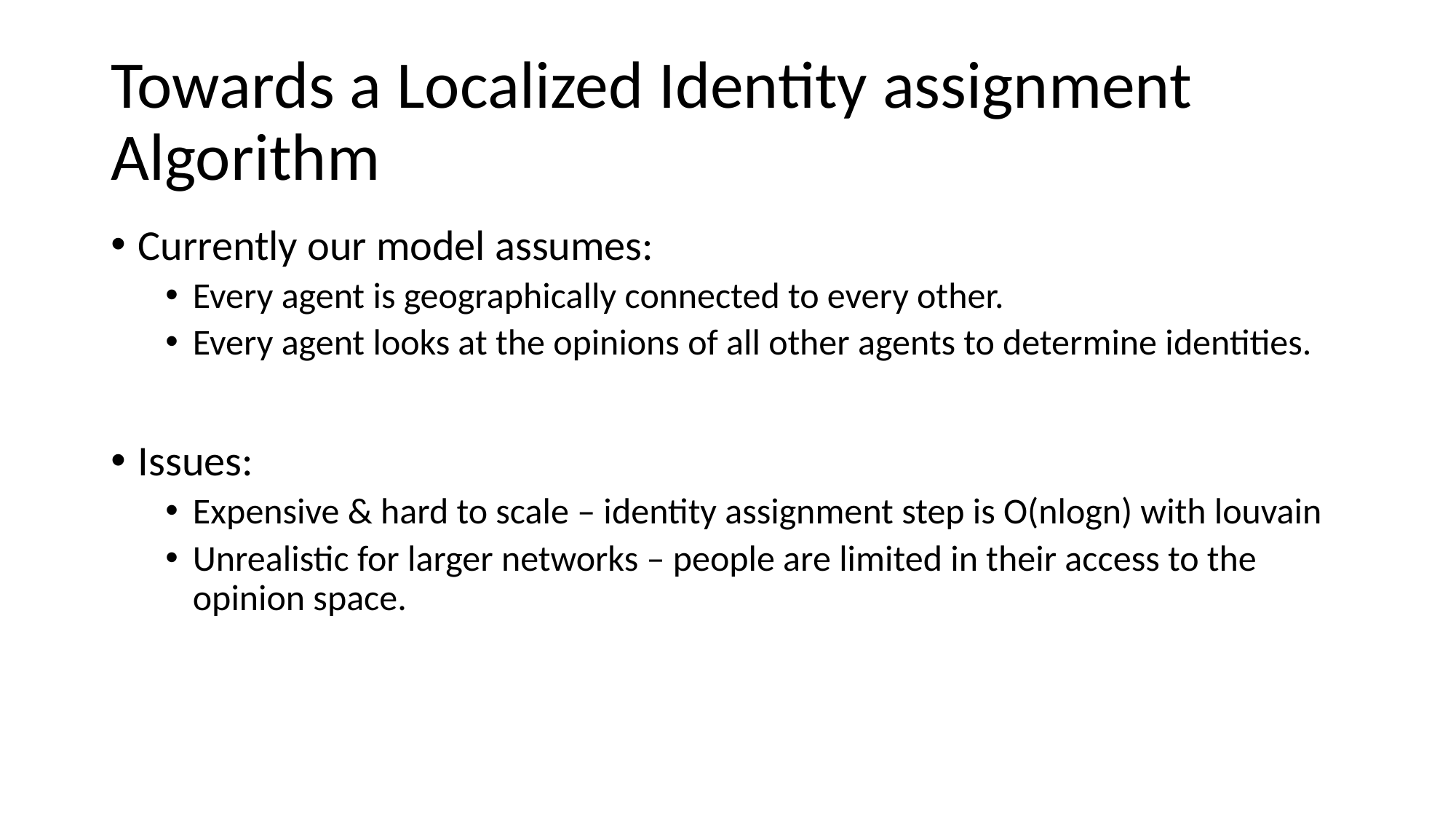

# Towards a Localized Identity assignment Algorithm
Currently our model assumes:
Every agent is geographically connected to every other.
Every agent looks at the opinions of all other agents to determine identities.

Issues:
Expensive & hard to scale – identity assignment step is O(nlogn) with louvain
Unrealistic for larger networks – people are limited in their access to the opinion space.